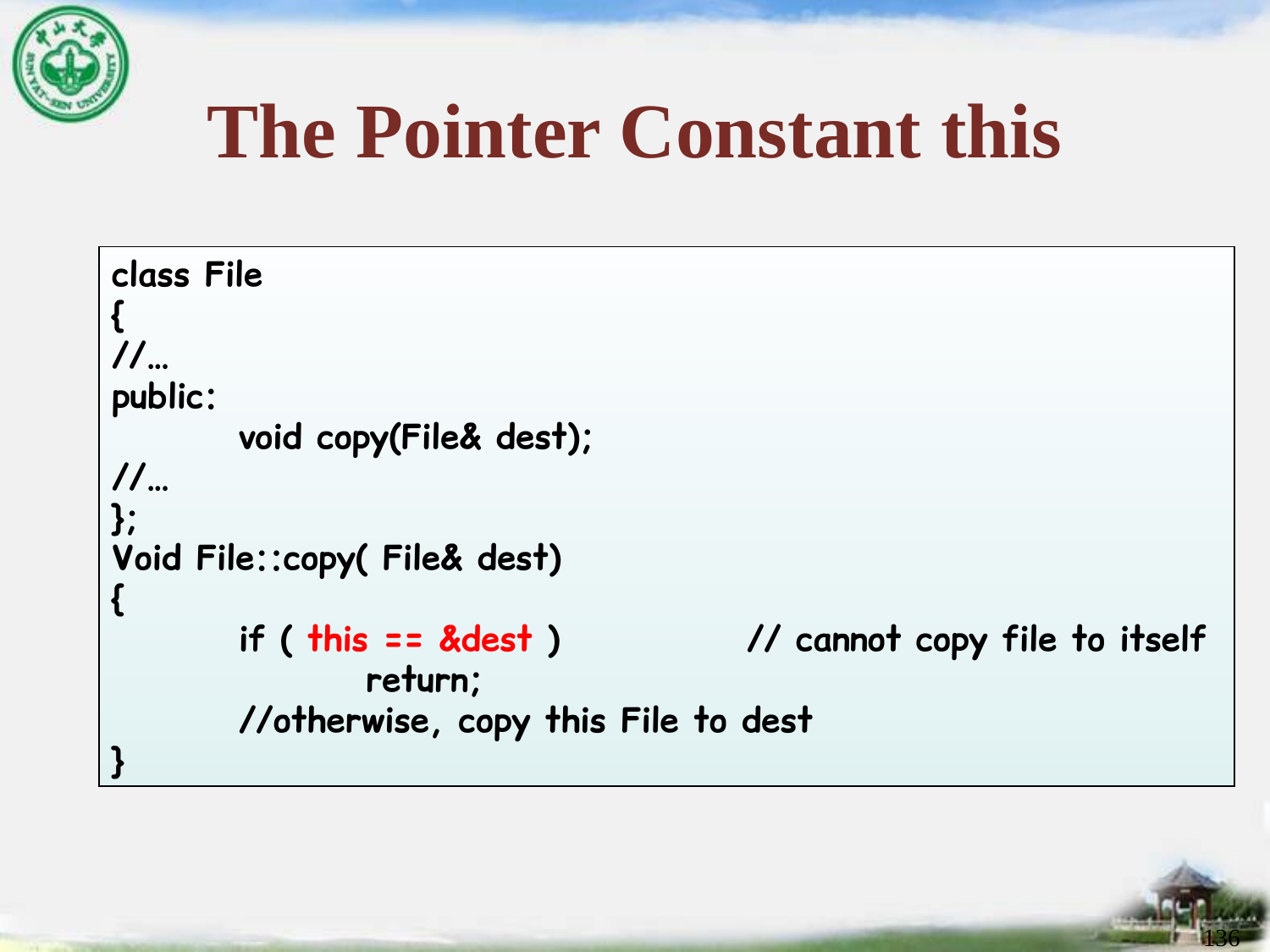

# The Pointer Constant this
class File
{
//…
public:
	void copy(File& dest);
//…
};
Void File::copy( File& dest)
{
	if ( this == &dest )		// cannot copy file to itself
		return;
	//otherwise, copy this File to dest
}
136